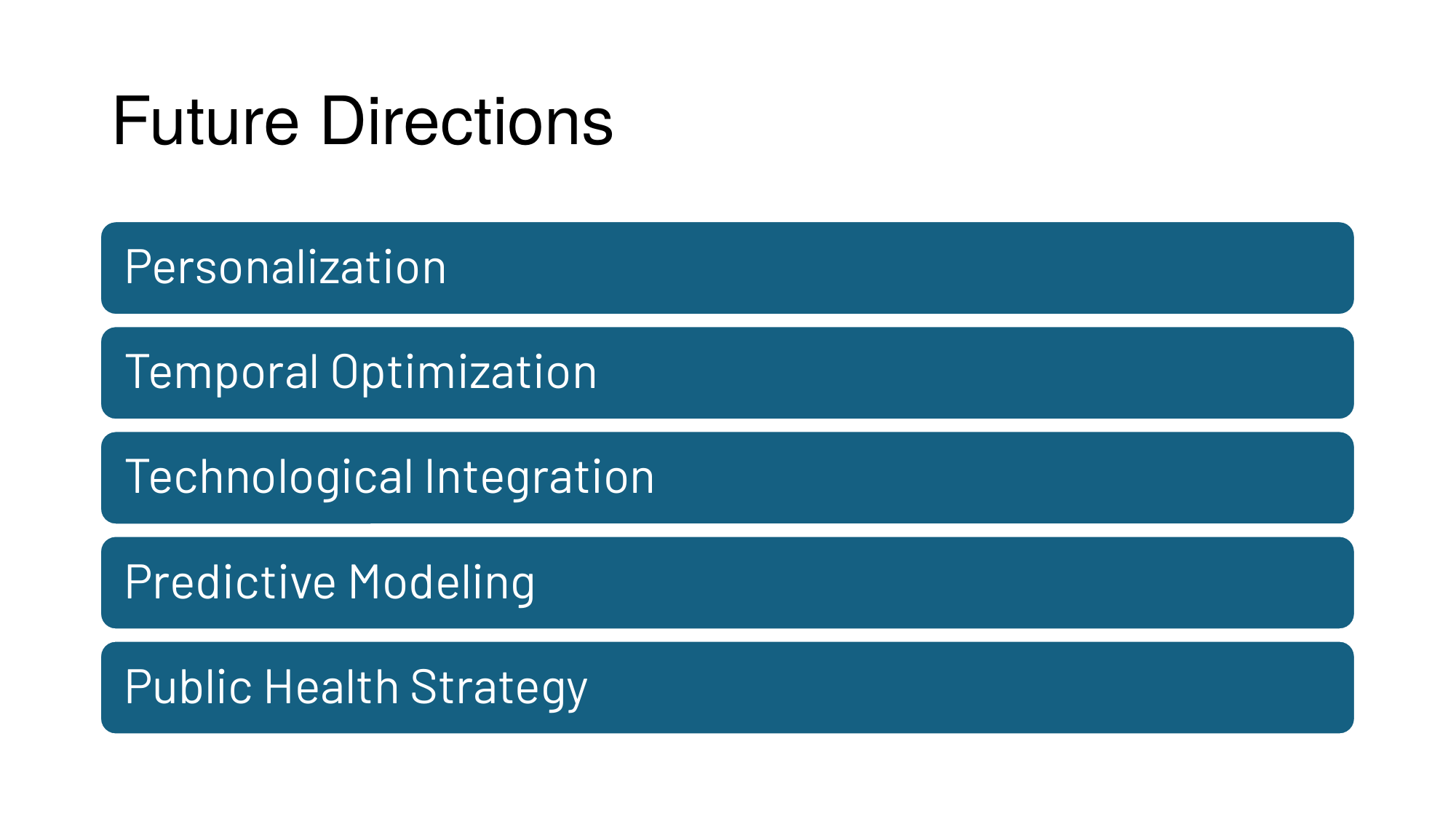

# Future Directions
Personalization
Temporal Optimization
Technological Integration
Predictive Modeling
Public Health Strategy